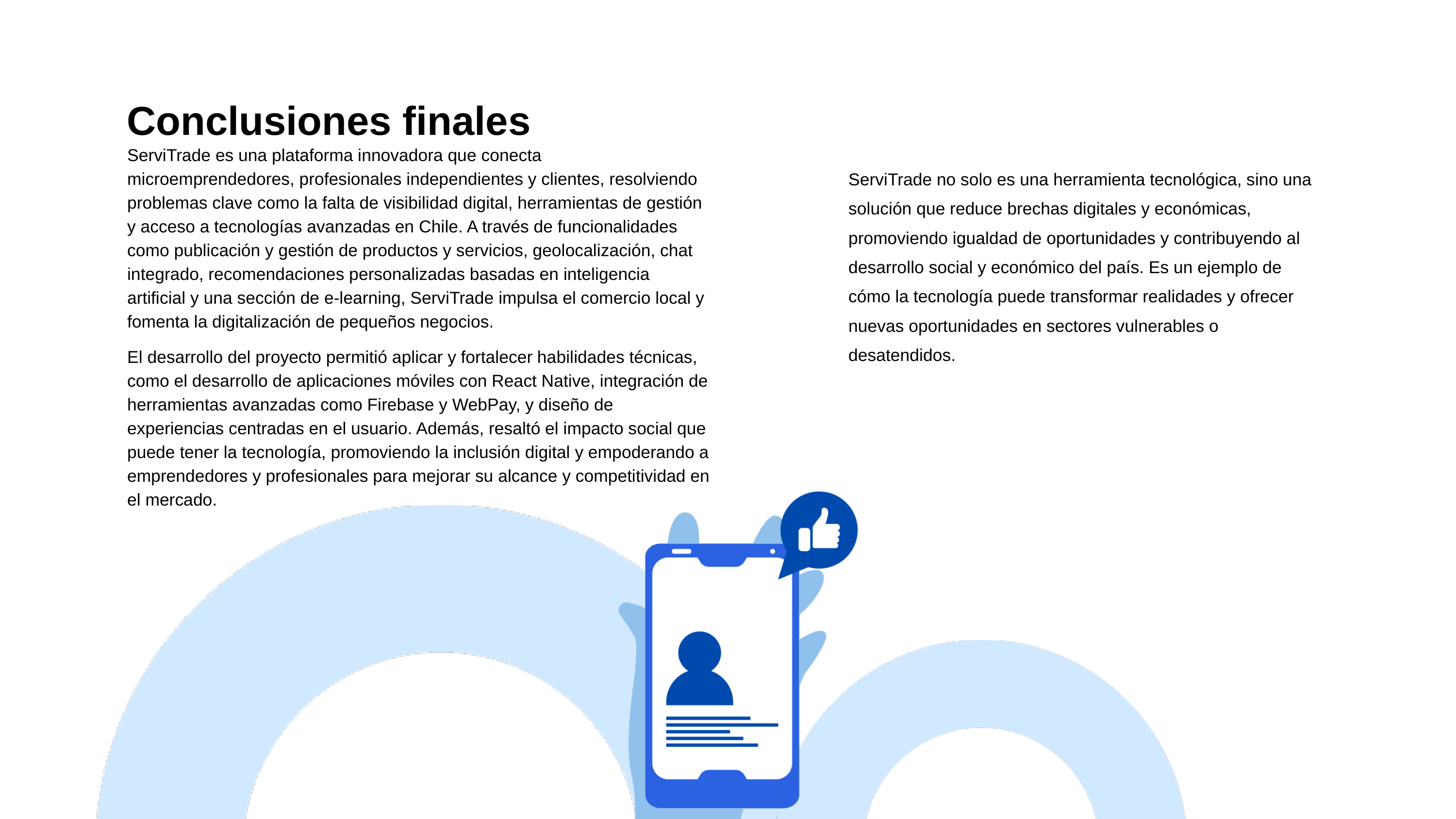

Conclusiones finales
ServiTrade es una plataforma innovadora que conecta microemprendedores, profesionales independientes y clientes, resolviendo problemas clave como la falta de visibilidad digital, herramientas de gestión y acceso a tecnologías avanzadas en Chile. A través de funcionalidades como publicación y gestión de productos y servicios, geolocalización, chat integrado, recomendaciones personalizadas basadas en inteligencia artificial y una sección de e-learning, ServiTrade impulsa el comercio local y fomenta la digitalización de pequeños negocios.
El desarrollo del proyecto permitió aplicar y fortalecer habilidades técnicas, como el desarrollo de aplicaciones móviles con React Native, integración de herramientas avanzadas como Firebase y WebPay, y diseño de experiencias centradas en el usuario. Además, resaltó el impacto social que puede tener la tecnología, promoviendo la inclusión digital y empoderando a emprendedores y profesionales para mejorar su alcance y competitividad en el mercado.

ServiTrade no solo es una herramienta tecnológica, sino una solución que reduce brechas digitales y económicas, promoviendo igualdad de oportunidades y contribuyendo al desarrollo social y económico del país. Es un ejemplo de cómo la tecnología puede transformar realidades y ofrecer nuevas oportunidades en sectores vulnerables o desatendidos.